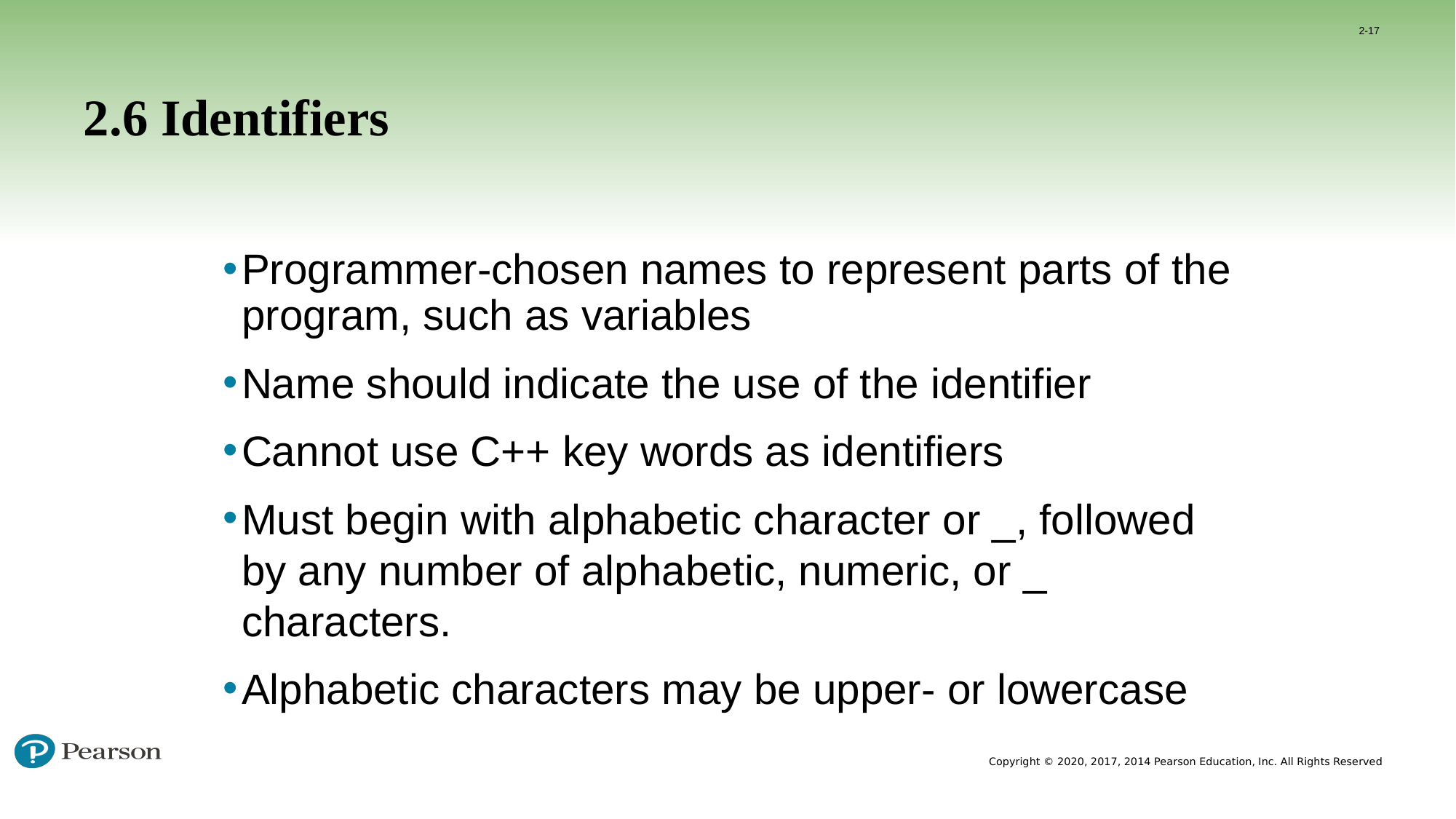

2-17
# 2.6 Identifiers
Programmer-chosen names to represent parts of the program, such as variables
Name should indicate the use of the identifier
Cannot use C++ key words as identifiers
Must begin with alphabetic character or _, followed by any number of alphabetic, numeric, or _  characters.
Alphabetic characters may be upper- or lowercase